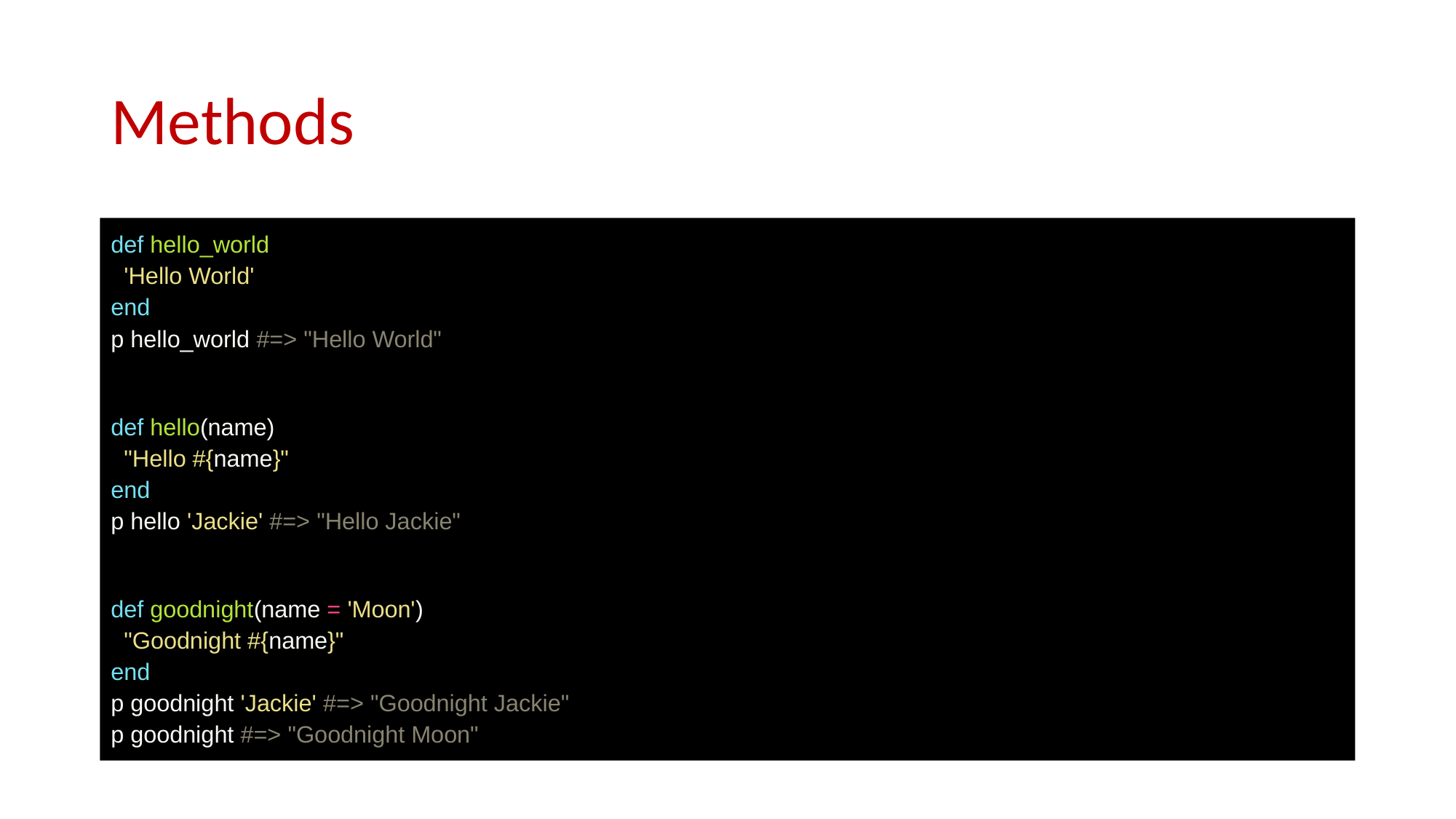

# Methods

def hello_world
  'Hello World'
end
p hello_world #=> "Hello World"

def hello(name)
  "Hello #{name}"
end
p hello 'Jackie' #=> "Hello Jackie"

def goodnight(name = 'Moon')
  "Goodnight #{name}"
end
p goodnight 'Jackie' #=> "Goodnight Jackie"
p goodnight #=> "Goodnight Moon"